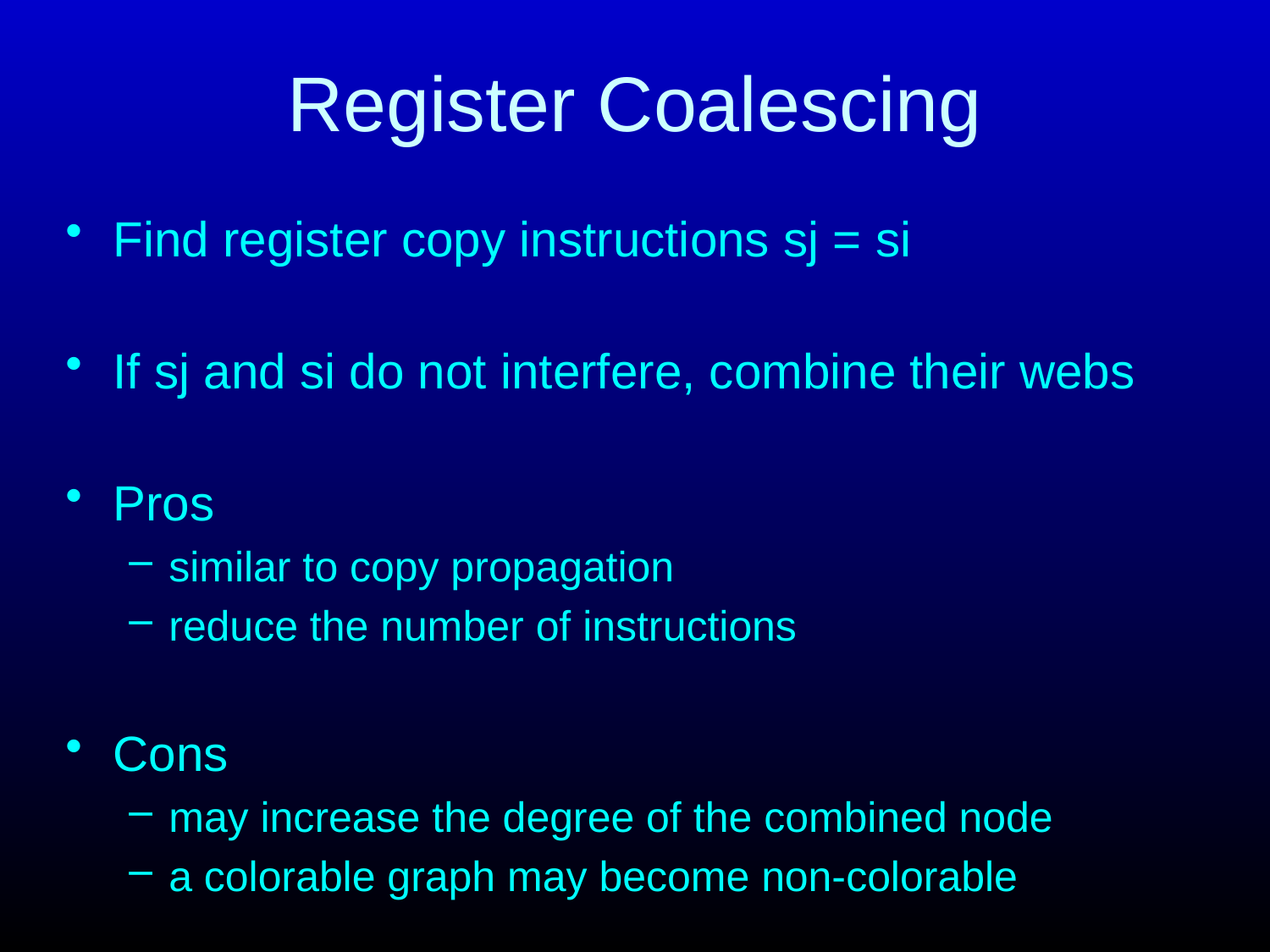

# Register Coalescing
Find register copy instructions sj = si

If sj and si do not interfere, combine their webs

Pros
similar to copy propagation
reduce the number of instructions

Cons
may increase the degree of the combined node
a colorable graph may become non-colorable